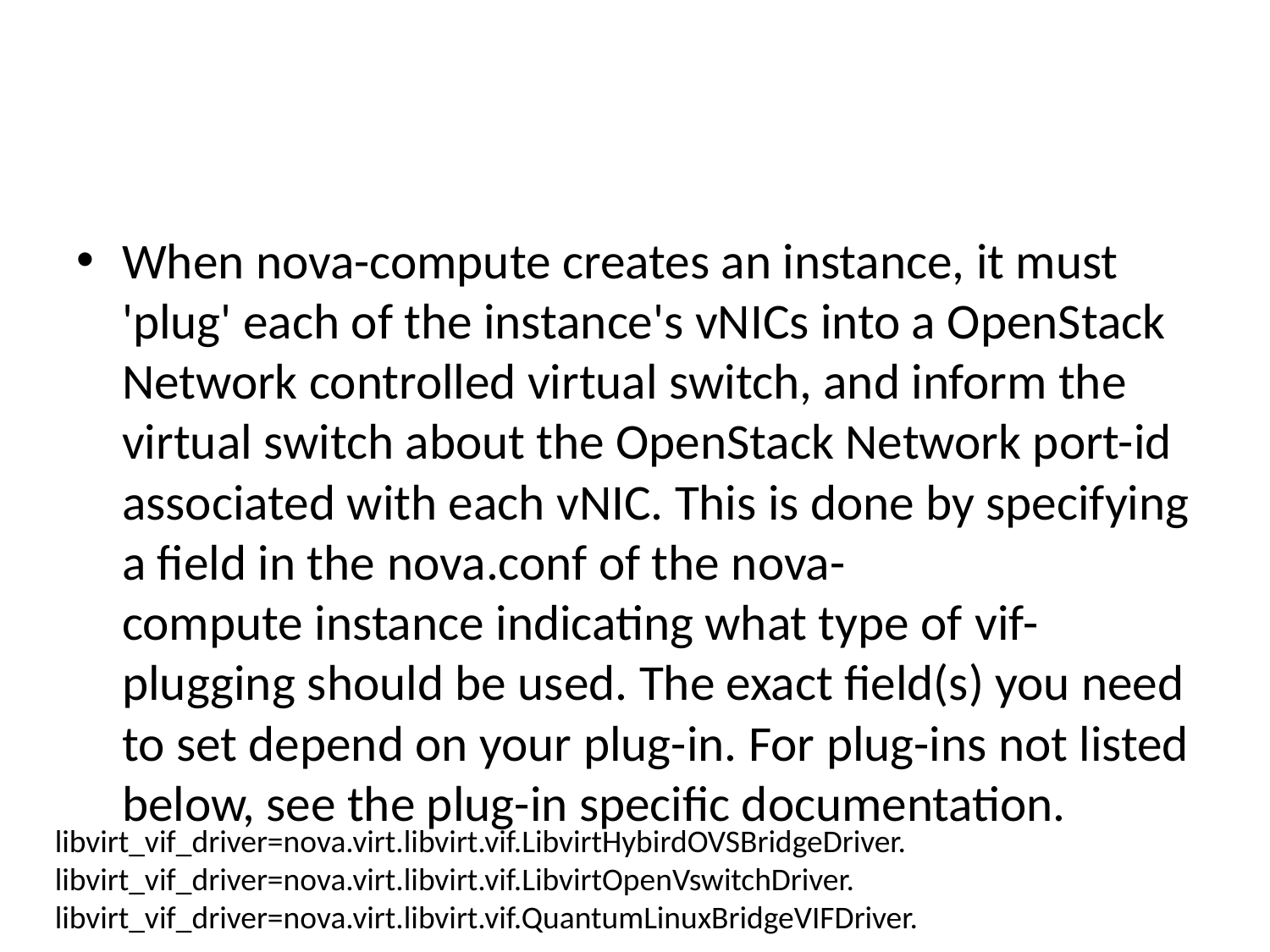

#
When nova-compute creates an instance, it must 'plug' each of the instance's vNICs into a OpenStack Network controlled virtual switch, and inform the virtual switch about the OpenStack Network port-id associated with each vNIC. This is done by specifying a field in the nova.conf of the nova-compute instance indicating what type of vif-plugging should be used. The exact field(s) you need to set depend on your plug-in. For plug-ins not listed below, see the plug-in specific documentation.
libvirt_vif_driver=nova.virt.libvirt.vif.LibvirtHybirdOVSBridgeDriver.
libvirt_vif_driver=nova.virt.libvirt.vif.LibvirtOpenVswitchDriver.
libvirt_vif_driver=nova.virt.libvirt.vif.QuantumLinuxBridgeVIFDriver.